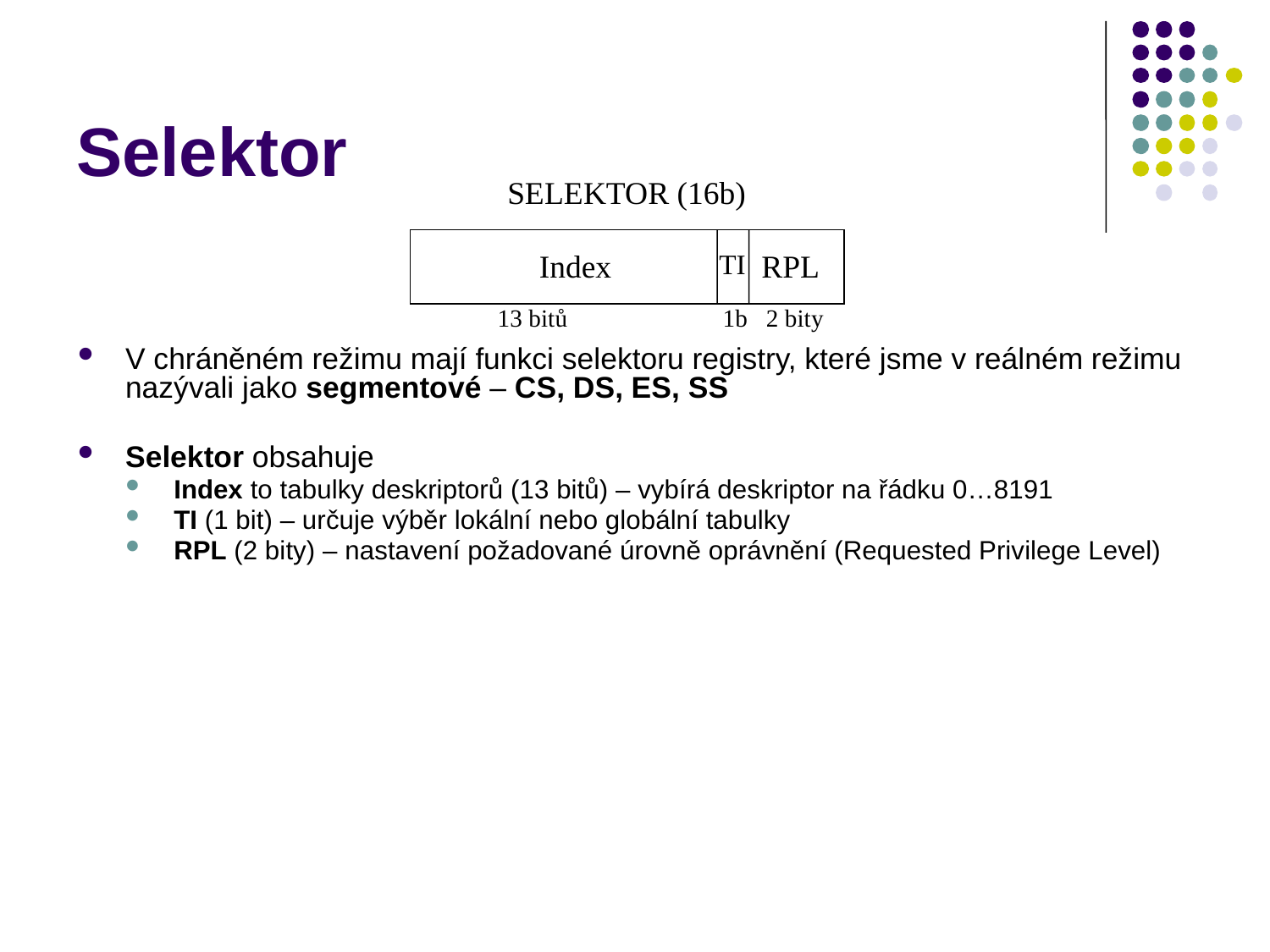

# Selektor
SELEKTOR (16b)

Index
TI
RPL
13 bitů	                1b   2 bity
V chráněném režimu mají funkci selektoru registry, které jsme v reálném režimu nazývali jako segmentové – CS, DS, ES, SS

Selektor obsahuje
Index to tabulky deskriptorů (13 bitů) – vybírá deskriptor na řádku 0…8191
TI (1 bit) – určuje výběr lokální nebo globální tabulky
RPL (2 bity) – nastavení požadované úrovně oprávnění (Requested Privilege Level)